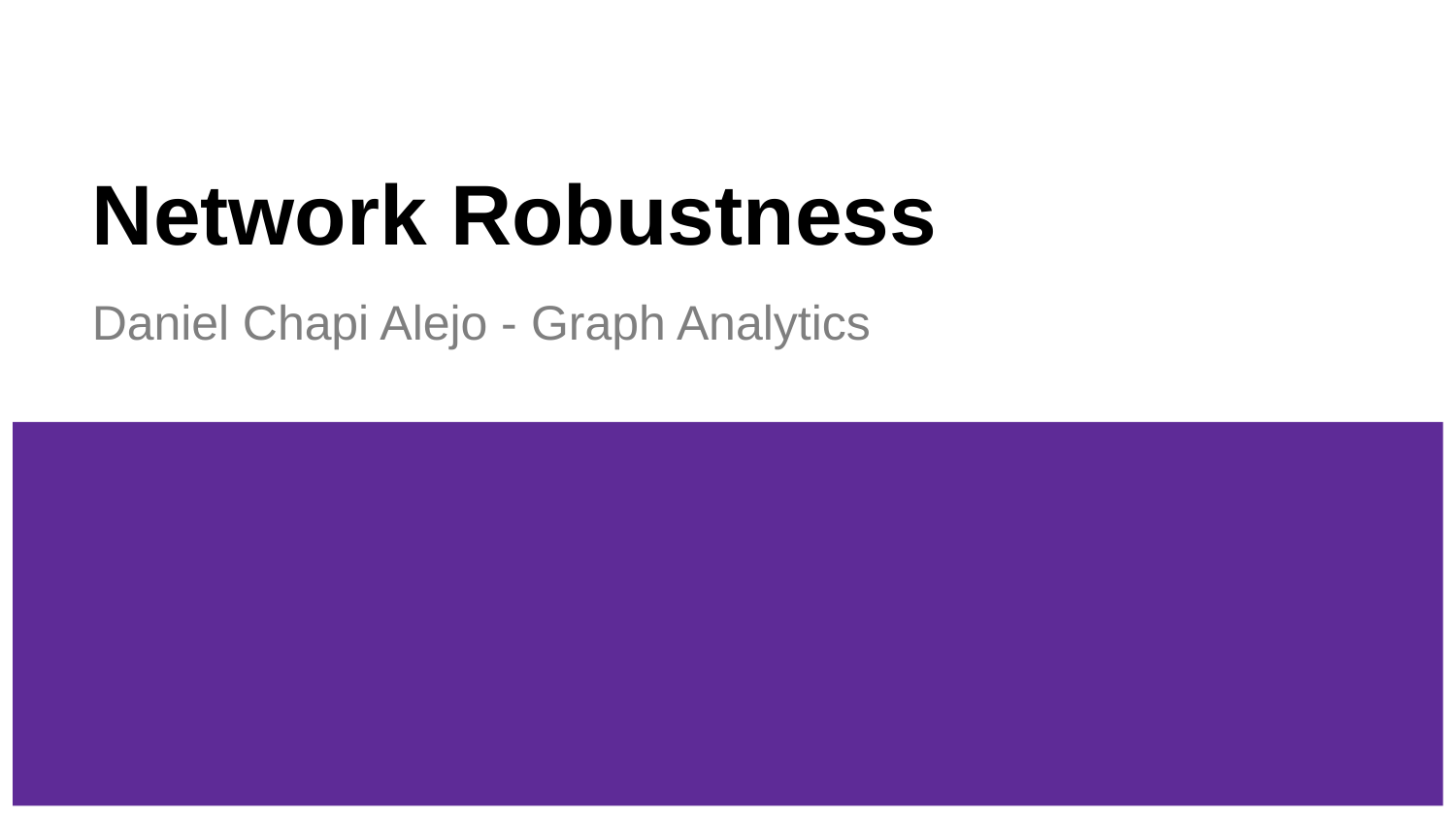

# Network Robustness
Daniel Chapi Alejo - Graph Analytics